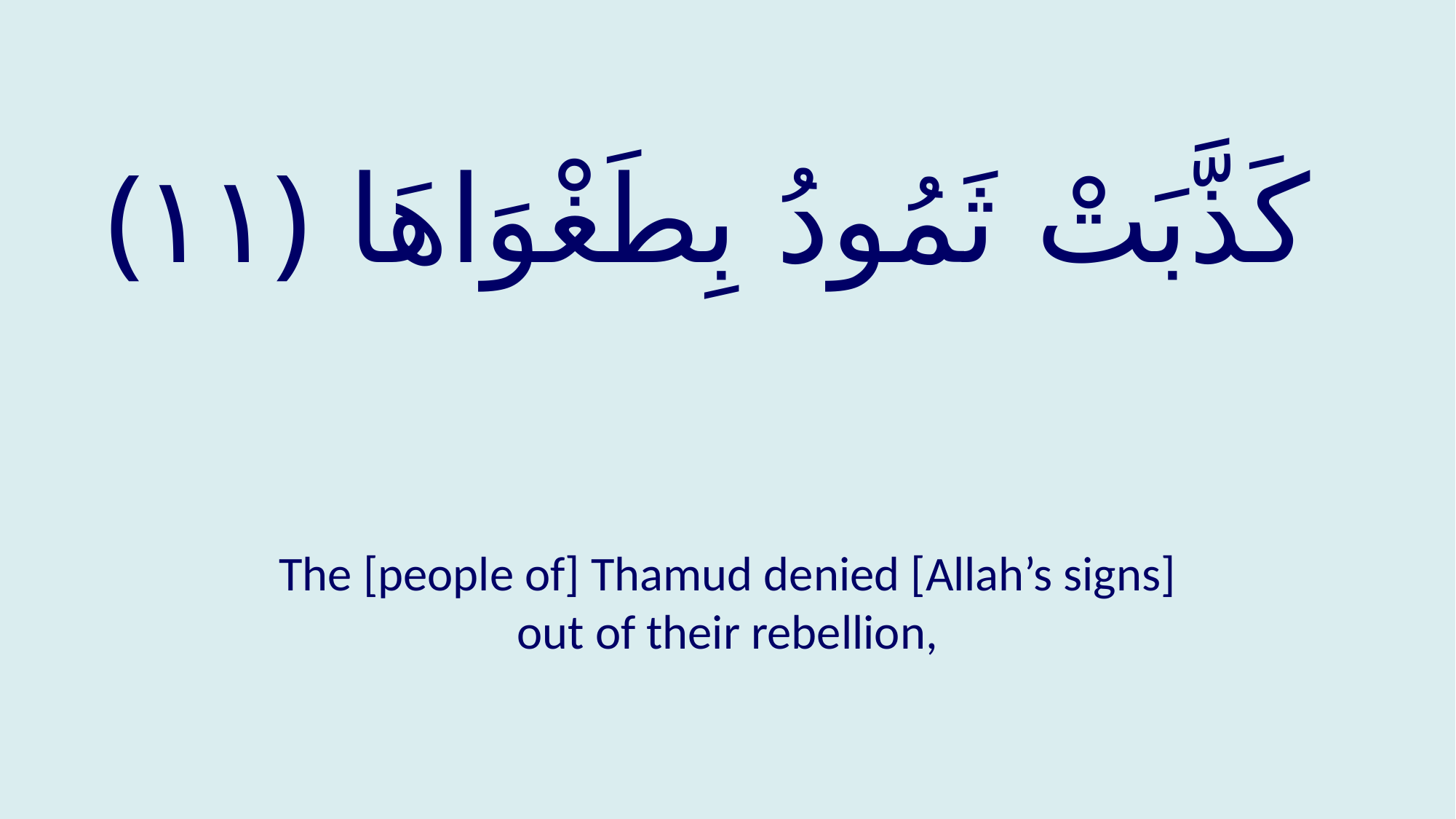

# كَذَّبَتْ ثَمُودُ بِطَغْوَاهَا ‎﴿١١﴾‏
The [people of] Thamud denied [Allah’s signs] out of their rebellion,